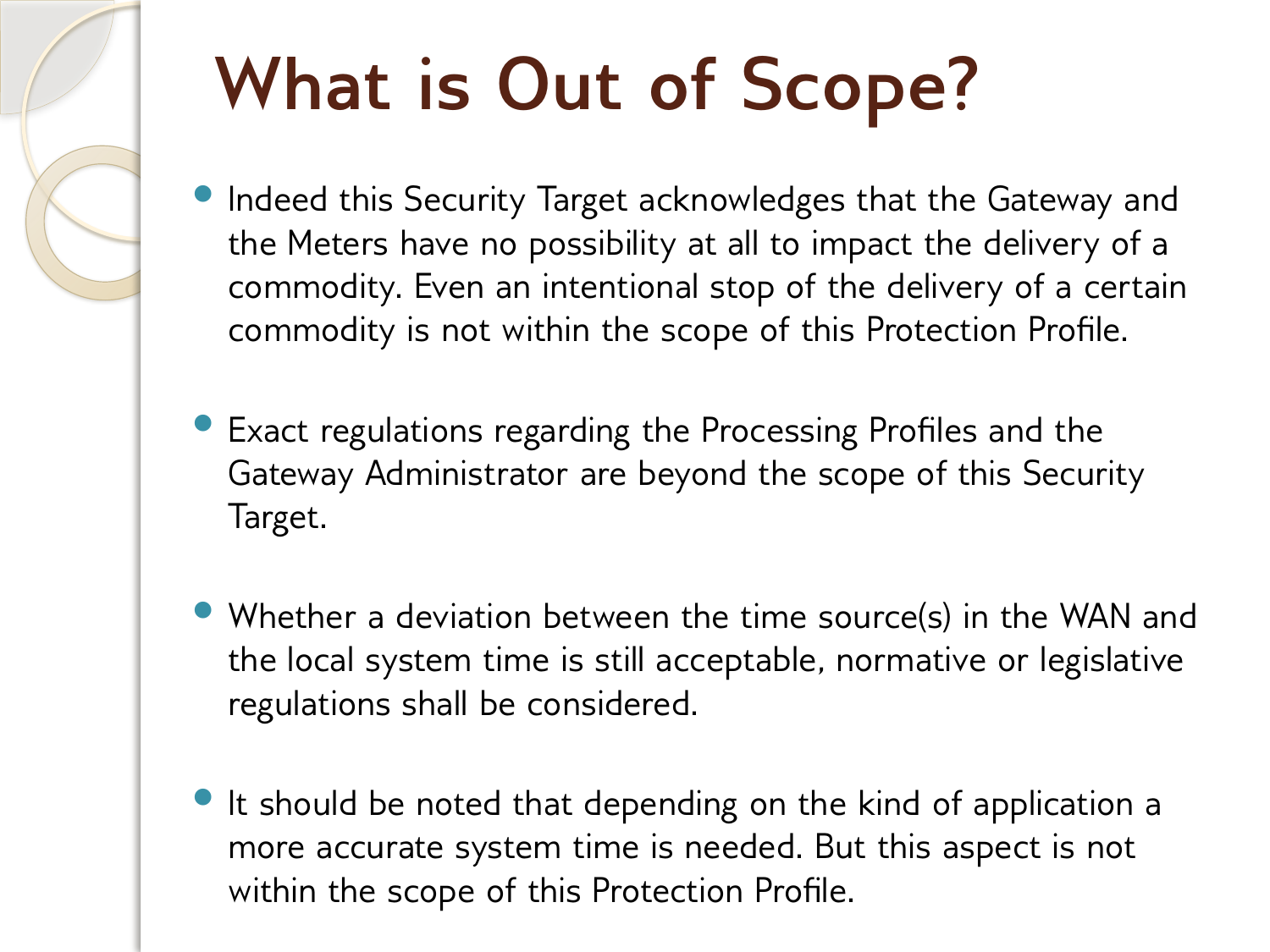

# What is Out of Scope?
Indeed this Security Target acknowledges that the Gateway and the Meters have no possibility at all to impact the delivery of a commodity. Even an intentional stop of the delivery of a certain commodity is not within the scope of this Protection Profile.

Exact regulations regarding the Processing Profiles and the Gateway Administrator are beyond the scope of this Security Target.

Whether a deviation between the time source(s) in the WAN and the local system time is still acceptable, normative or legislative regulations shall be considered.

It should be noted that depending on the kind of application a more accurate system time is needed. But this aspect is not within the scope of this Protection Profile.